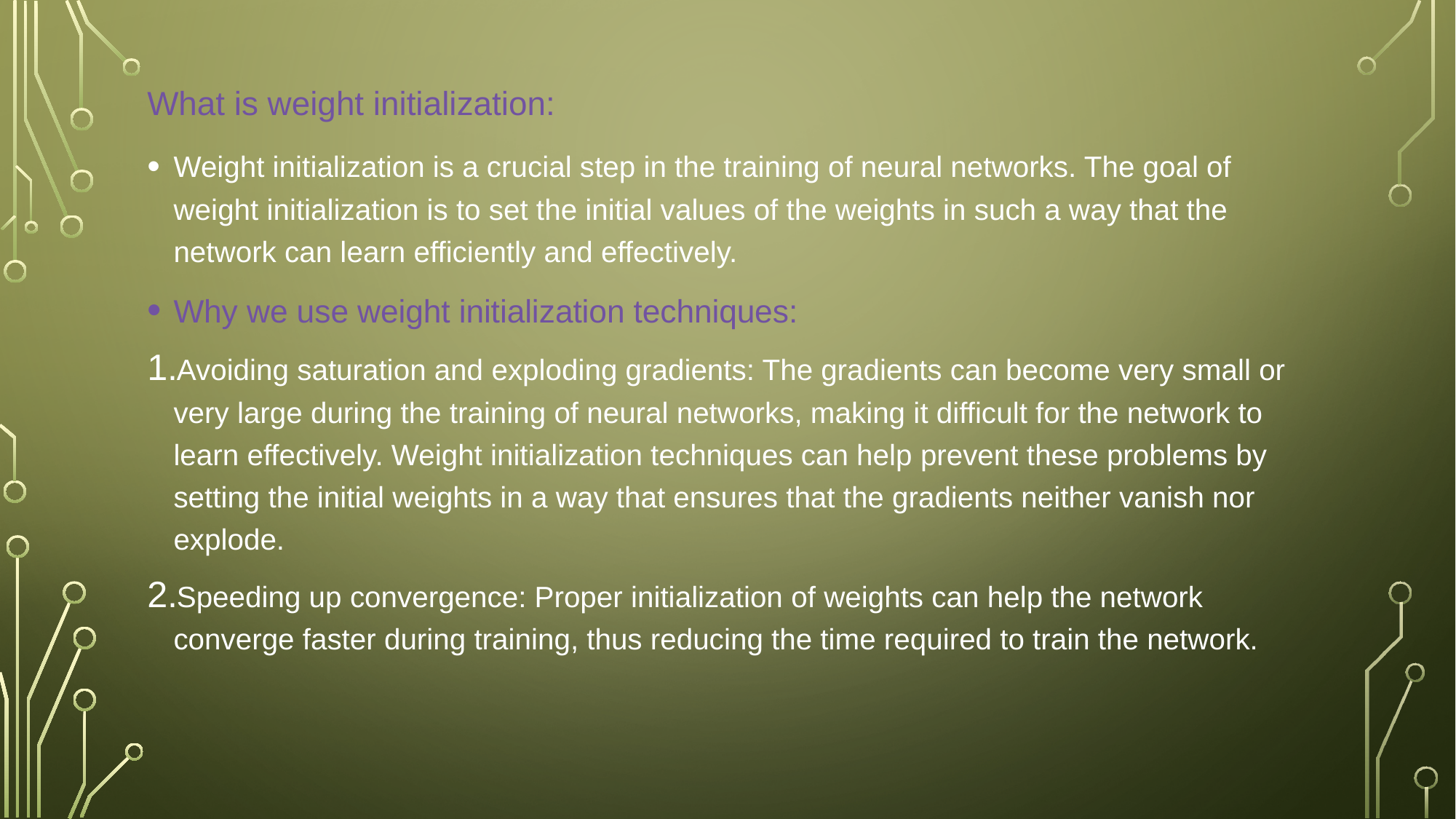

# What is weight initialization:
Weight initialization is a crucial step in the training of neural networks. The goal of weight initialization is to set the initial values of the weights in such a way that the network can learn efficiently and effectively.
Why we use weight initialization techniques:
Avoiding saturation and exploding gradients: The gradients can become very small or very large during the training of neural networks, making it difficult for the network to learn effectively. Weight initialization techniques can help prevent these problems by setting the initial weights in a way that ensures that the gradients neither vanish nor explode.
Speeding up convergence: Proper initialization of weights can help the network converge faster during training, thus reducing the time required to train the network.